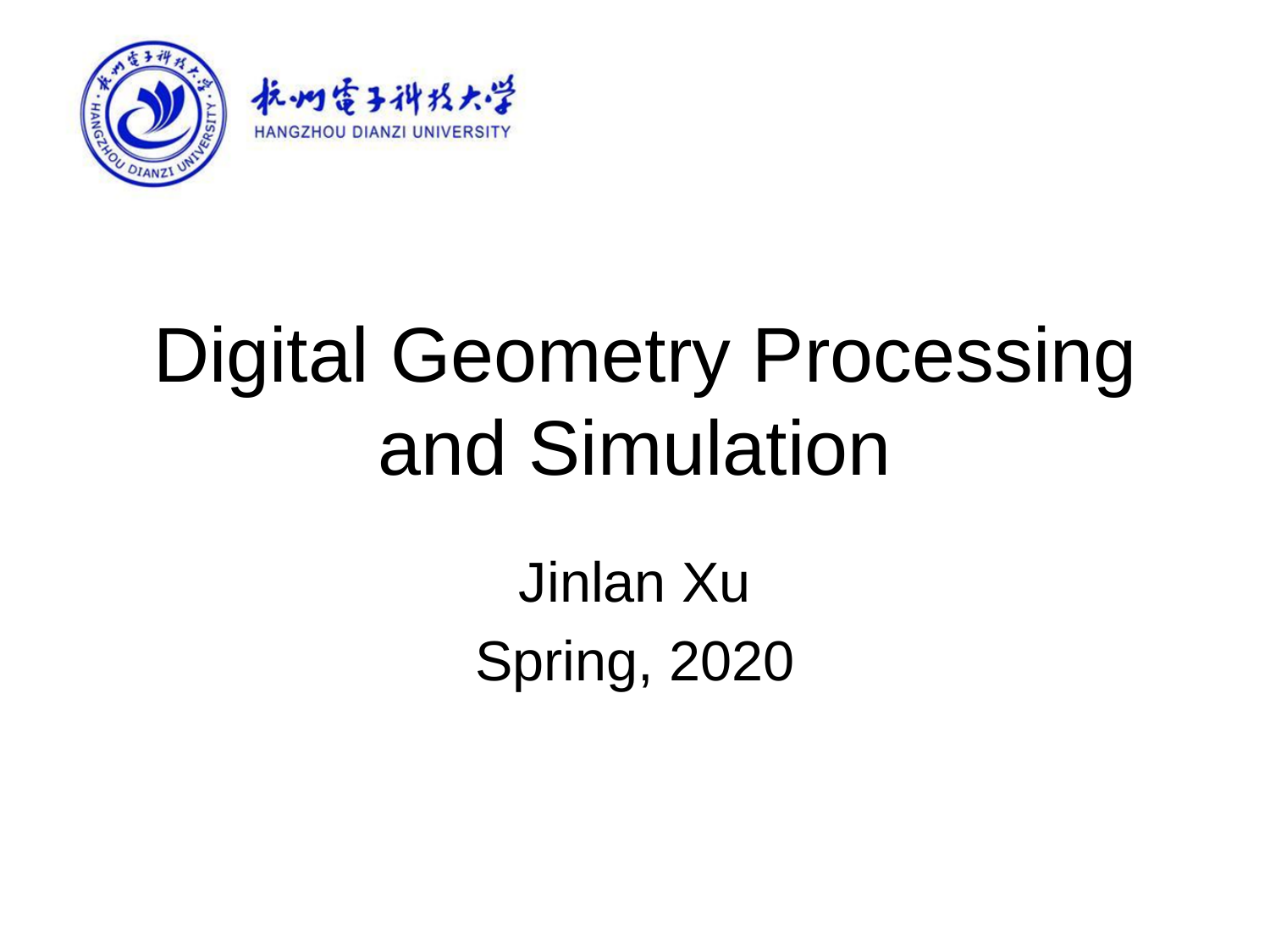

# Digital Geometry Processing and Simulation
Jinlan Xu
Spring, 2020